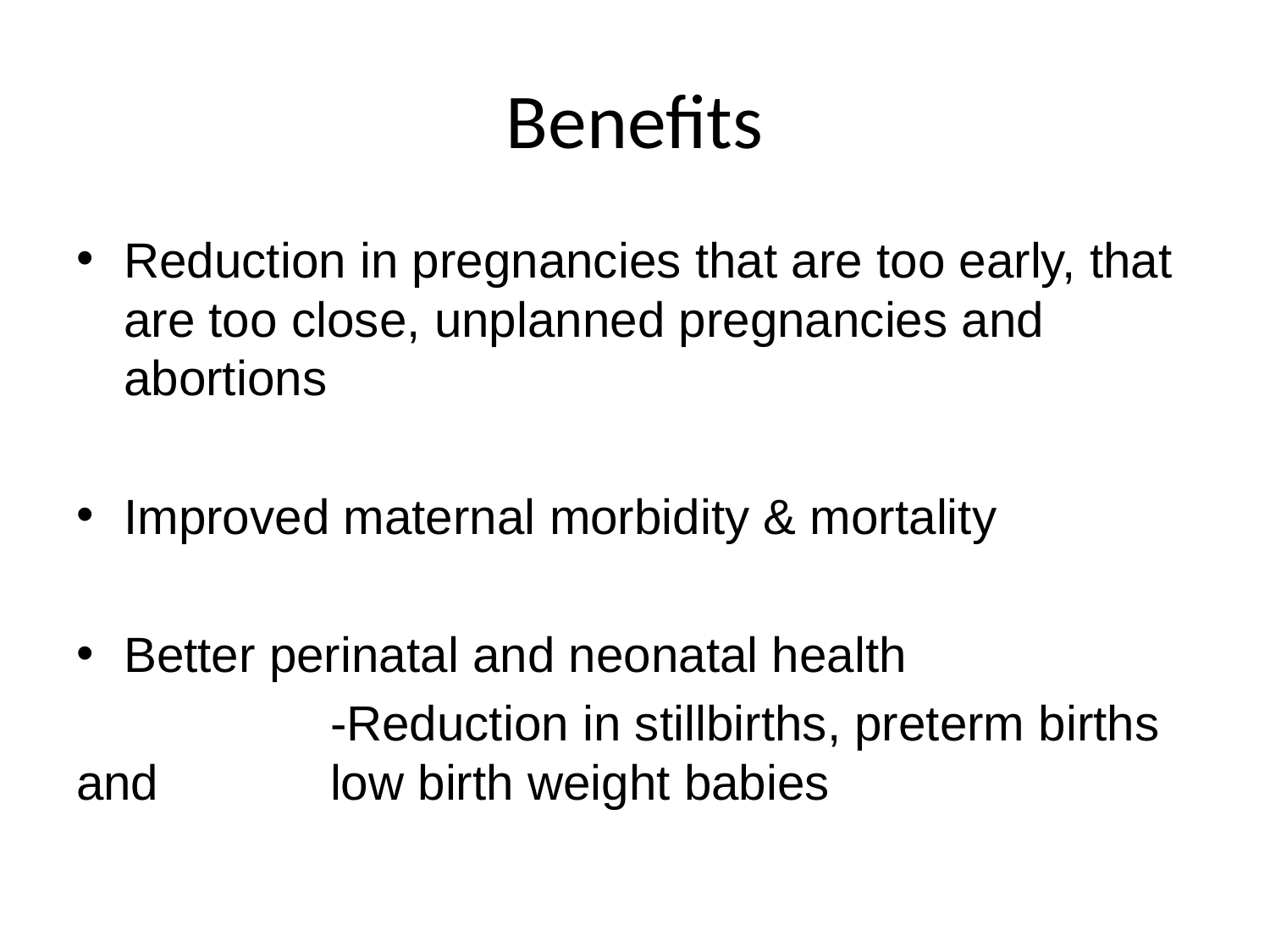

# Benefits
Reduction in pregnancies that are too early, that are too close, unplanned pregnancies and abortions

Improved maternal morbidity & mortality

Better perinatal and neonatal health
		-Reduction in stillbirths, preterm births and 		low birth weight babies